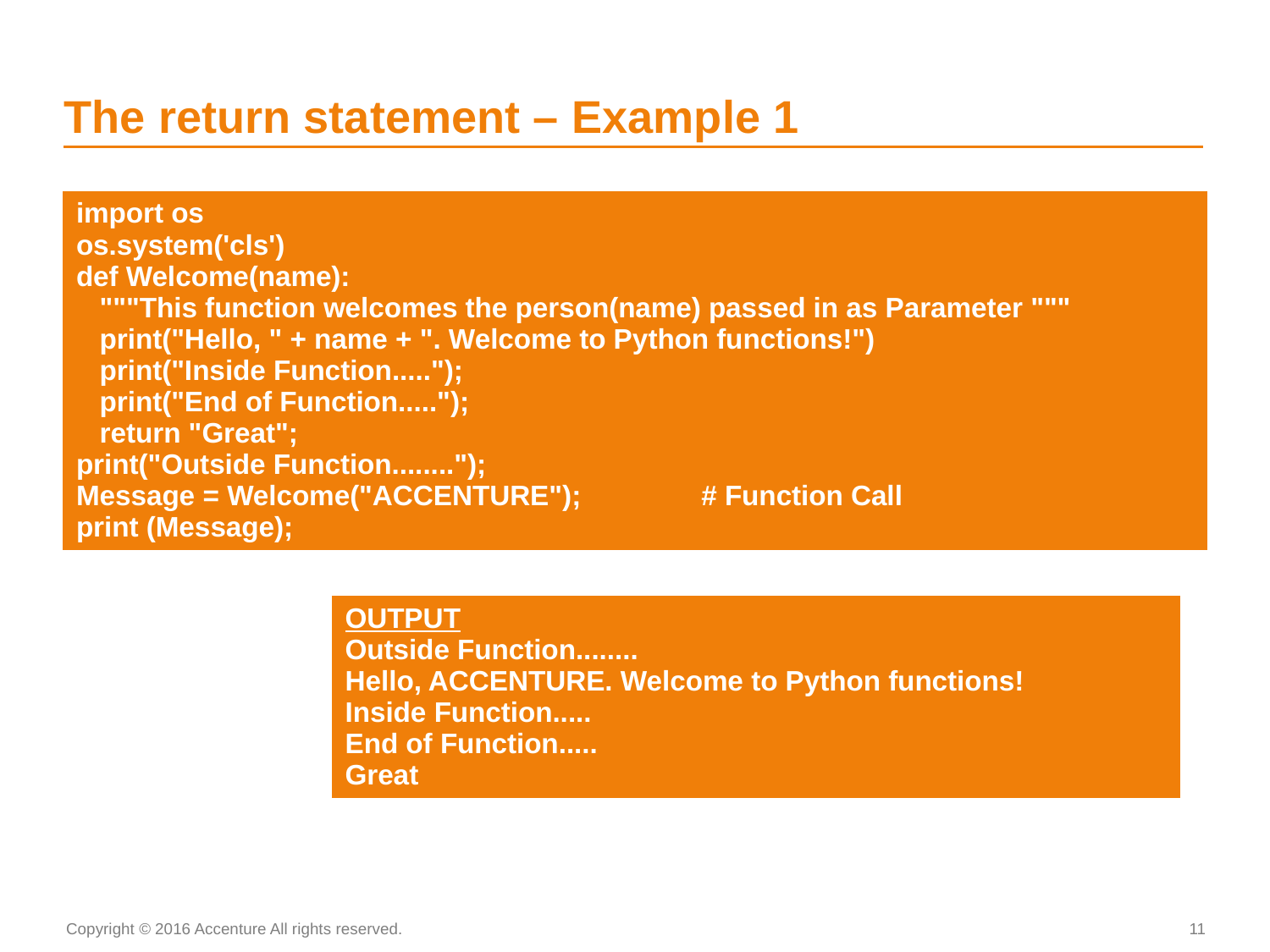

# The return statement – Example 1
| import os os.system('cls') def Welcome(name): """This function welcomes the person(name) passed in as Parameter """ print("Hello, " + name + ". Welcome to Python functions!") print("Inside Function....."); print("End of Function....."); return "Great"; print("Outside Function........"); Message = Welcome("ACCENTURE"); # Function Call print (Message); |
| --- |
| OUTPUT Outside Function........ Hello, ACCENTURE. Welcome to Python functions! Inside Function..... End of Function..... Great |
| --- |